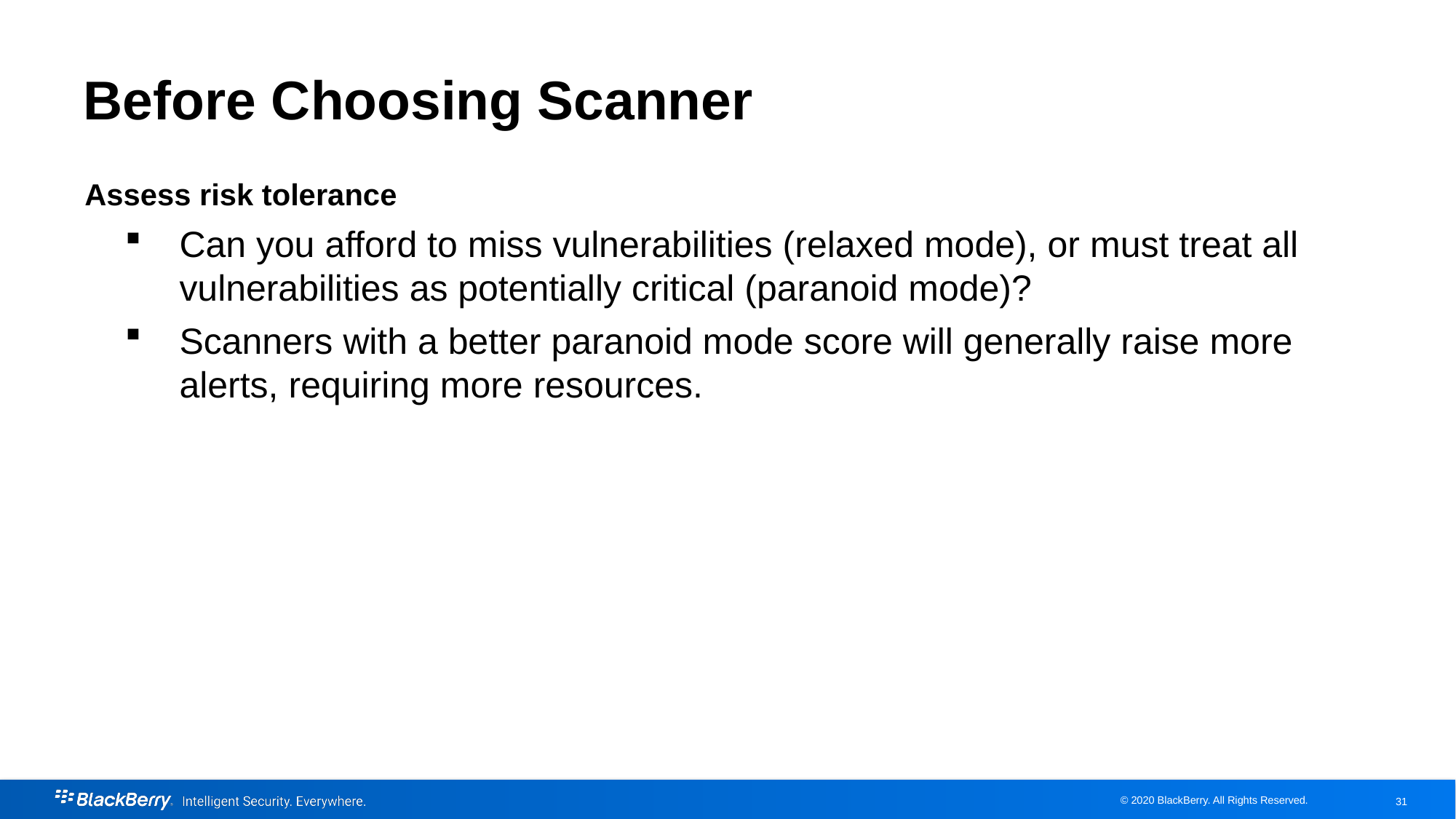

# Before Choosing Scanner
Assess risk tolerance
Can you afford to miss vulnerabilities (relaxed mode), or must treat all vulnerabilities as potentially critical (paranoid mode)?
Scanners with a better paranoid mode score will generally raise more alerts, requiring more resources.